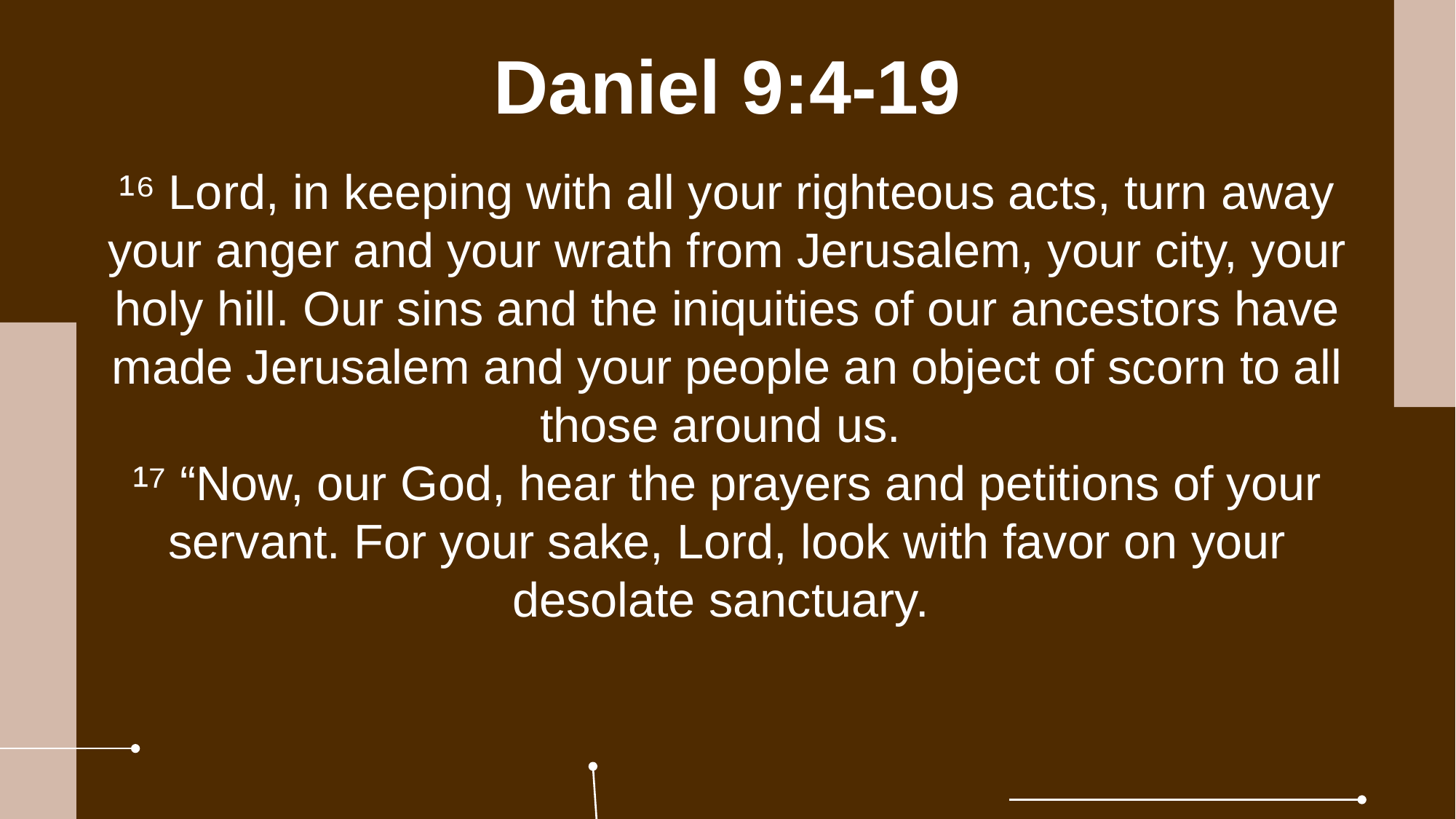

Daniel 9:4-19
¹⁶ Lord, in keeping with all your righteous acts, turn away your anger and your wrath from Jerusalem, your city, your holy hill. Our sins and the iniquities of our ancestors have made Jerusalem and your people an object of scorn to all those around us.
¹⁷ “Now, our God, hear the prayers and petitions of your servant. For your sake, Lord, look with favor on your desolate sanctuary.